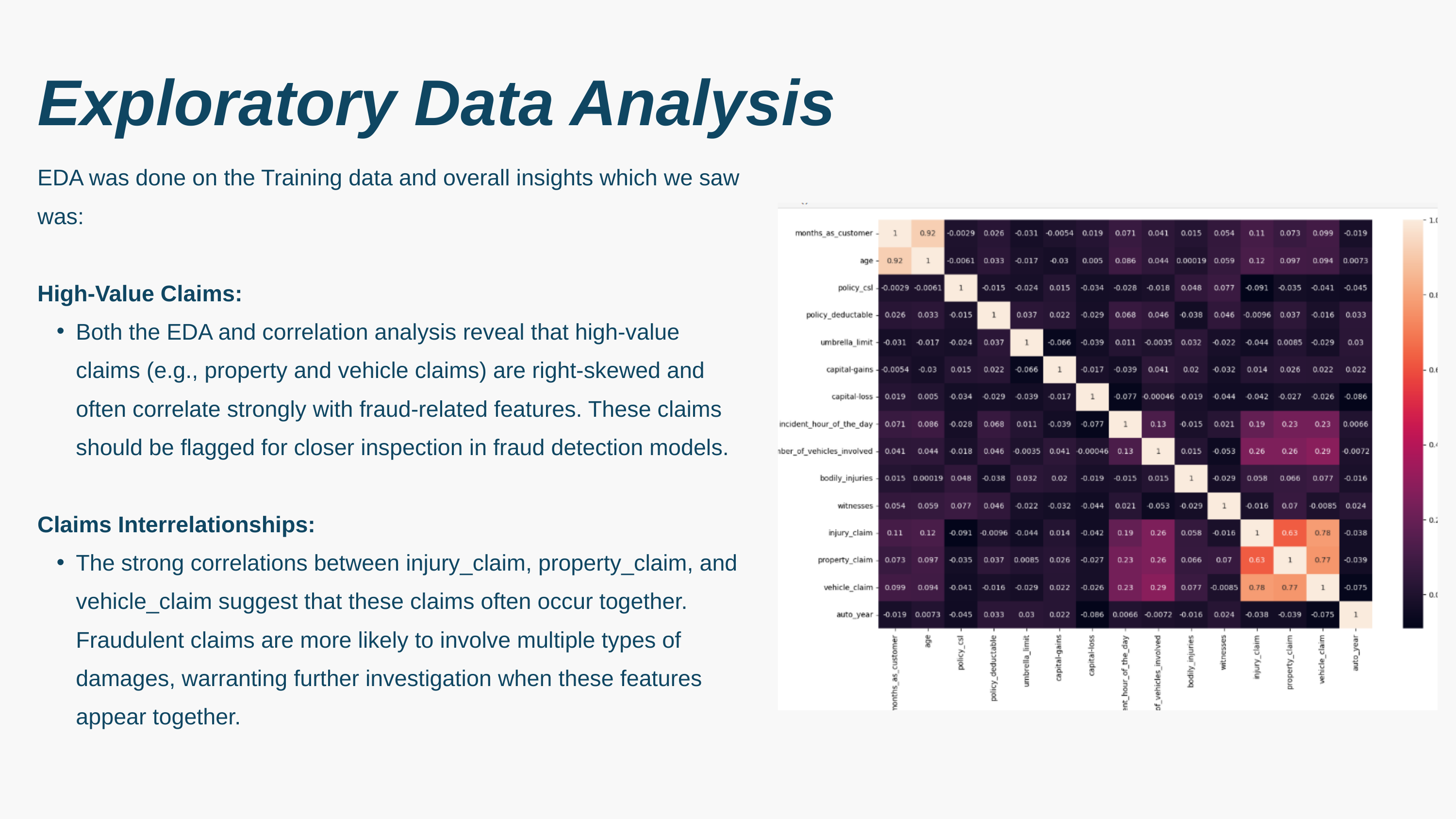

Exploratory Data Analysis
EDA was done on the Training data and overall insights which we saw was:

High-Value Claims:
Both the EDA and correlation analysis reveal that high-value claims (e.g., property and vehicle claims) are right-skewed and often correlate strongly with fraud-related features. These claims should be flagged for closer inspection in fraud detection models.

Claims Interrelationships:
The strong correlations between injury_claim, property_claim, and vehicle_claim suggest that these claims often occur together. Fraudulent claims are more likely to involve multiple types of damages, warranting further investigation when these features appear together.